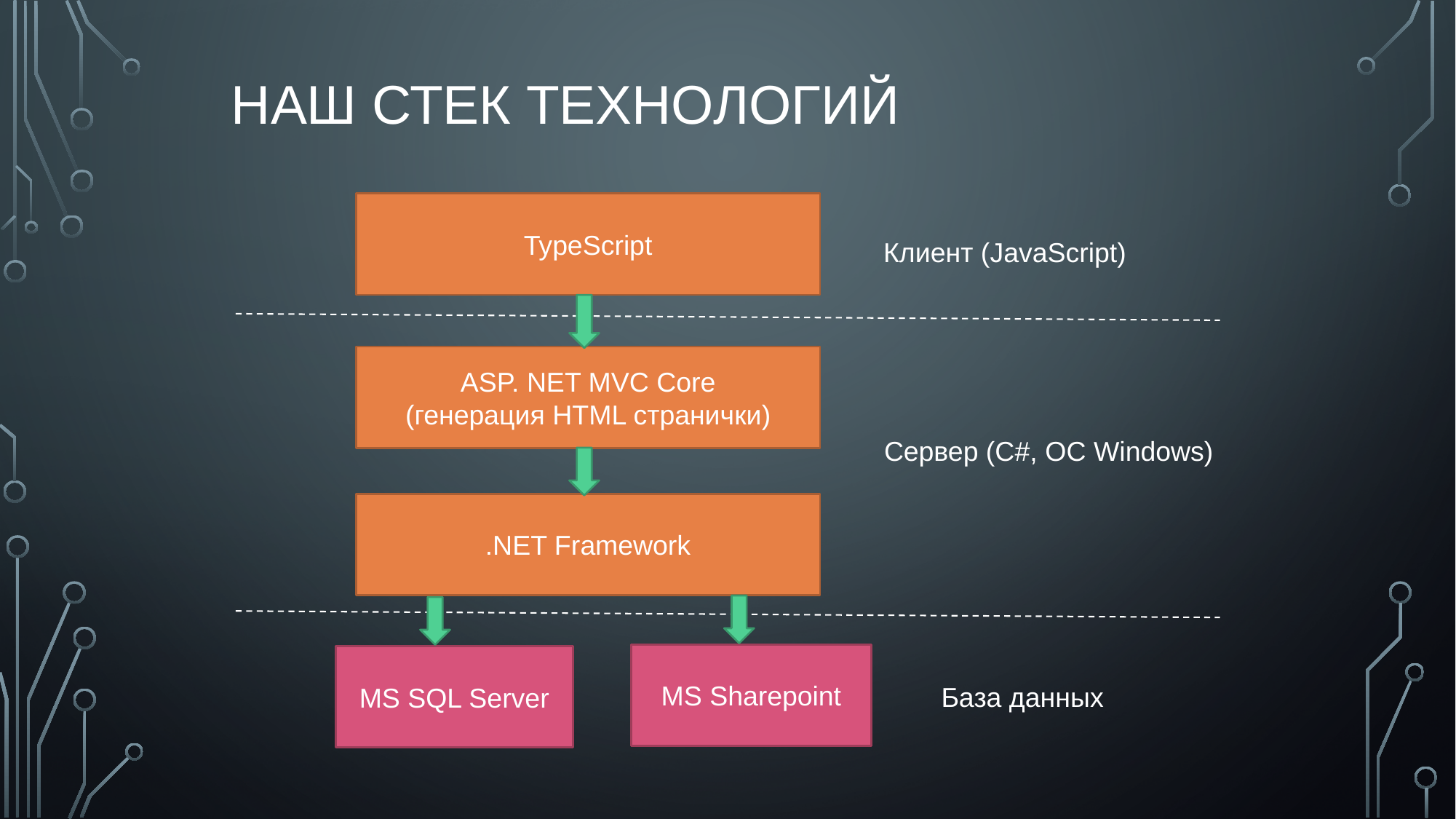

# Наш стек технологий
TypeScript
Клиент (JavaScript)

ASP. NET MVC Core
(генерация HTML странички)
Сервер (C#, ОС Windows)

.NET Framework

MS Sharepoint
MS SQL Server
База данных